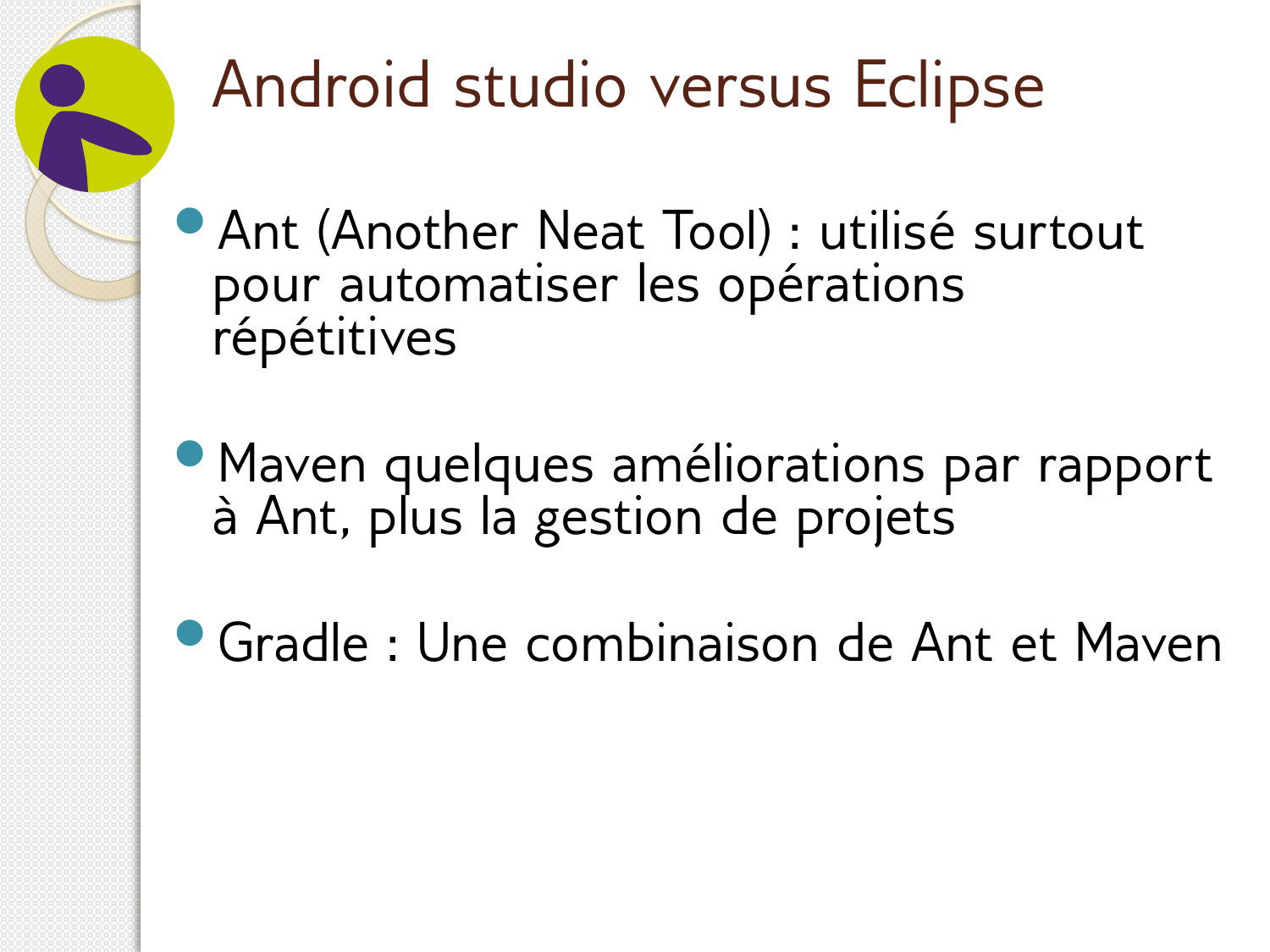

# Android studio versus Eclipse
Ant (Another Neat Tool) : utilisé surtout pour automatiser les opérations répétitives

Maven quelques améliorations par rapport à Ant, plus la gestion de projets

Gradle : Une combinaison de Ant et Maven